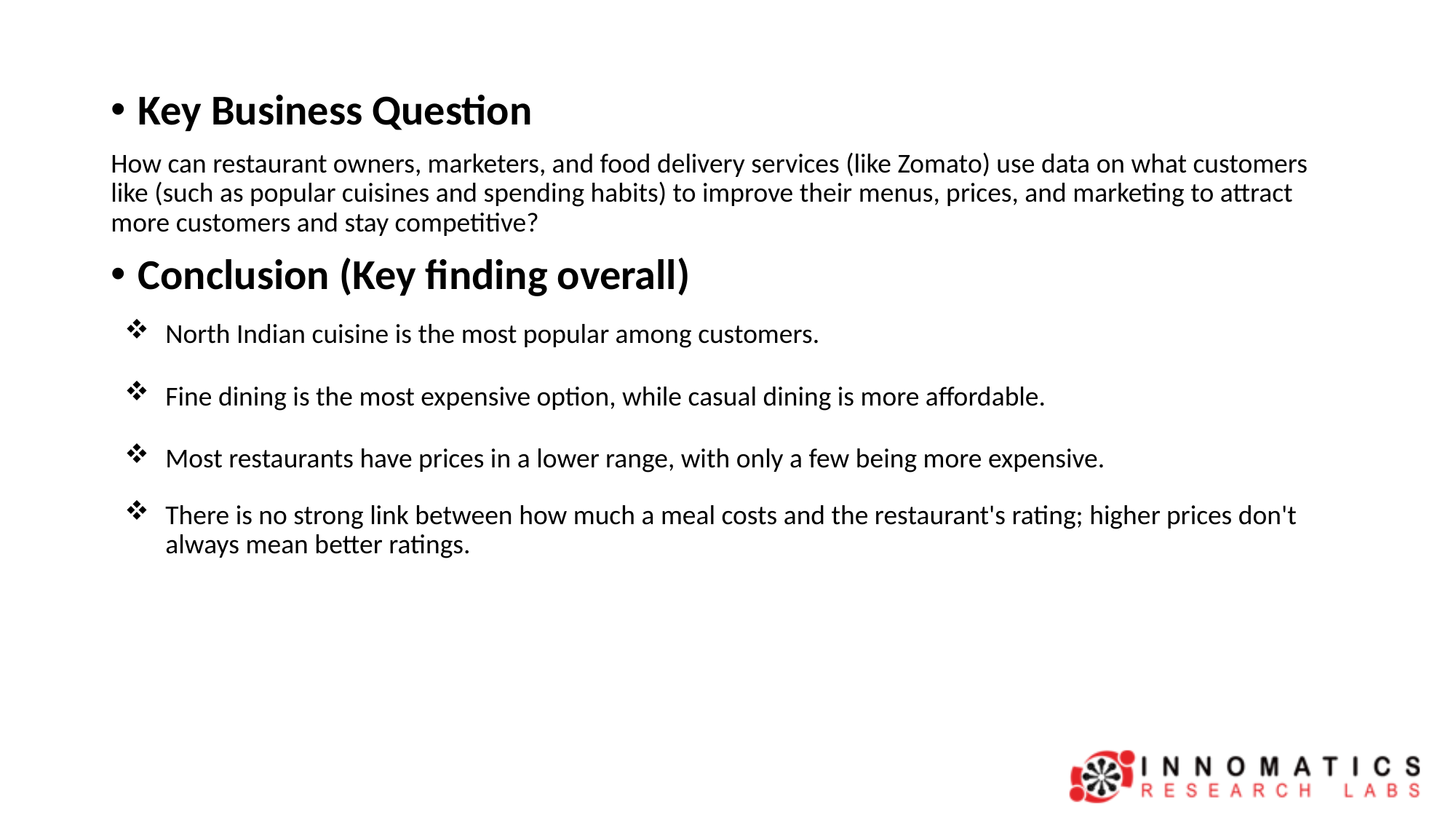

Key Business Question
How can restaurant owners, marketers, and food delivery services (like Zomato) use data on what customers like (such as popular cuisines and spending habits) to improve their menus, prices, and marketing to attract more customers and stay competitive?
Conclusion (Key finding overall)
North Indian cuisine is the most popular among customers.
Fine dining is the most expensive option, while casual dining is more affordable.
Most restaurants have prices in a lower range, with only a few being more expensive.
There is no strong link between how much a meal costs and the restaurant's rating; higher prices don't always mean better ratings.